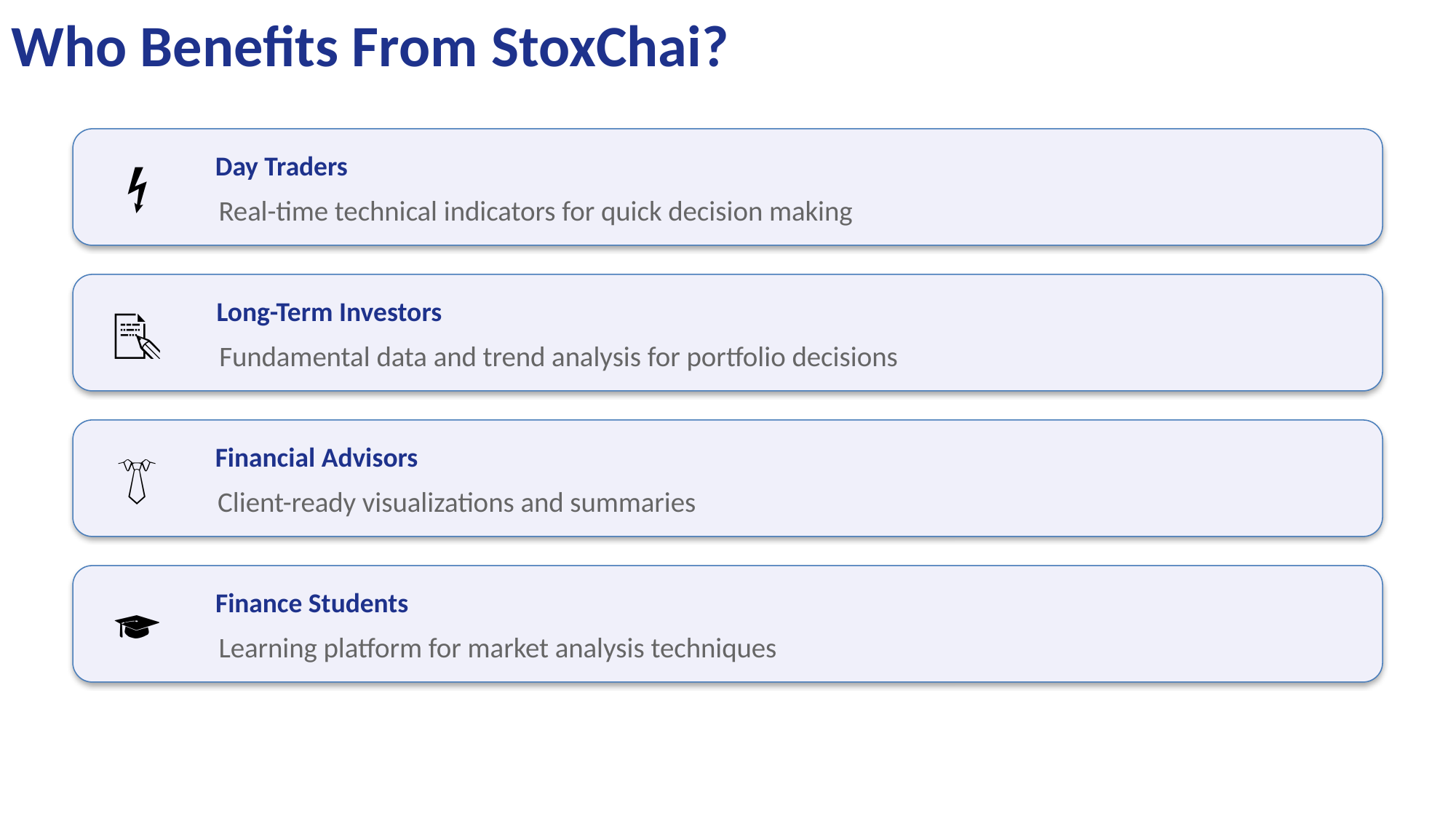

# Who Benefits From StoxChai?

Day Traders
⚡
Real-time technical indicators for quick decision making

Long-Term Investors
📝
Fundamental data and trend analysis for portfolio decisions

Financial Advisors
👔
Client-ready visualizations and summaries

Finance Students
🎓
Learning platform for market analysis techniques